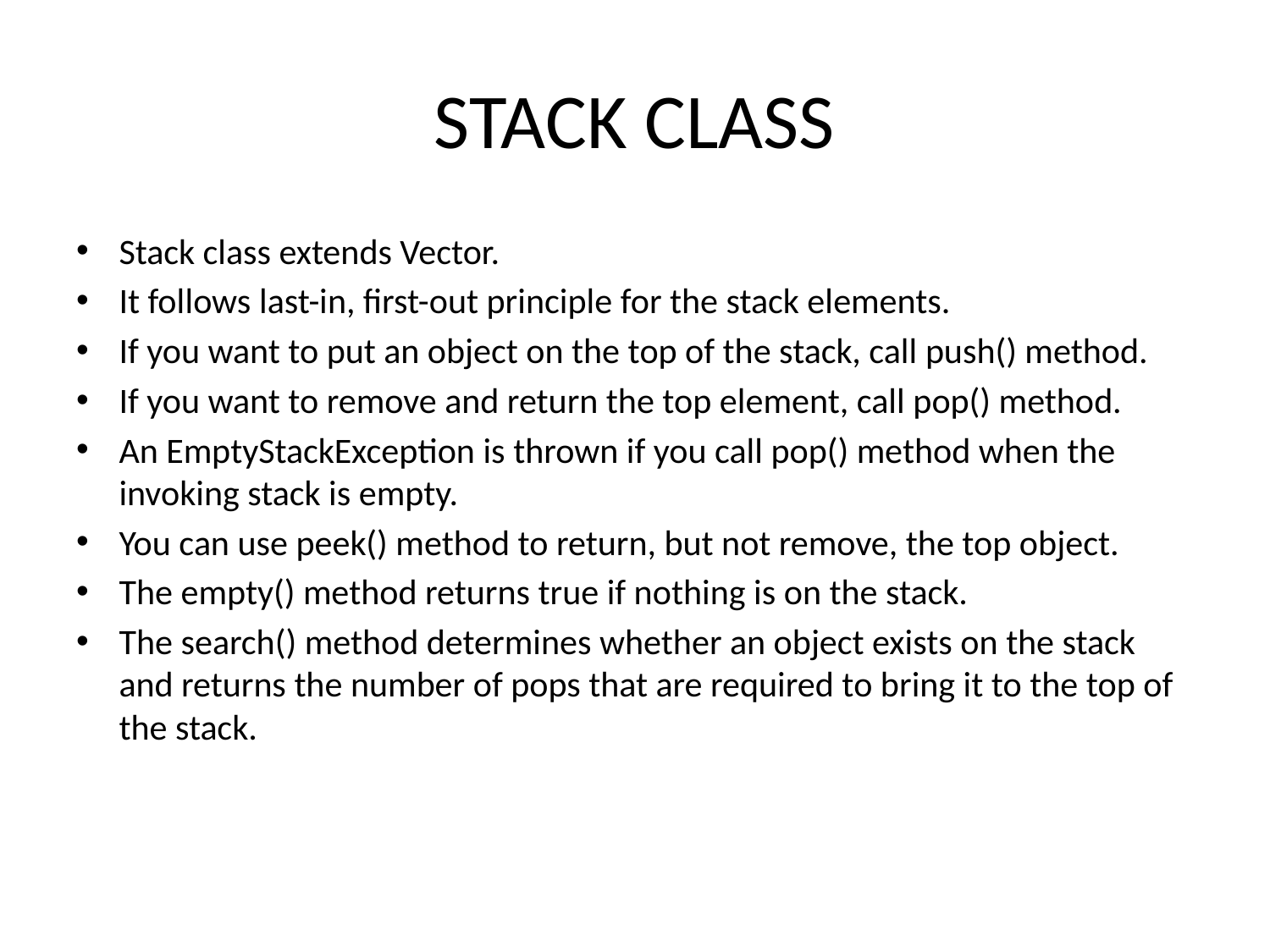

# STACK CLASS
Stack class extends Vector.
It follows last-in, first-out principle for the stack elements.
If you want to put an object on the top of the stack, call push() method.
If you want to remove and return the top element, call pop() method.
An EmptyStackException is thrown if you call pop() method when the invoking stack is empty.
You can use peek() method to return, but not remove, the top object.
The empty() method returns true if nothing is on the stack.
The search() method determines whether an object exists on the stack and returns the number of pops that are required to bring it to the top of the stack.